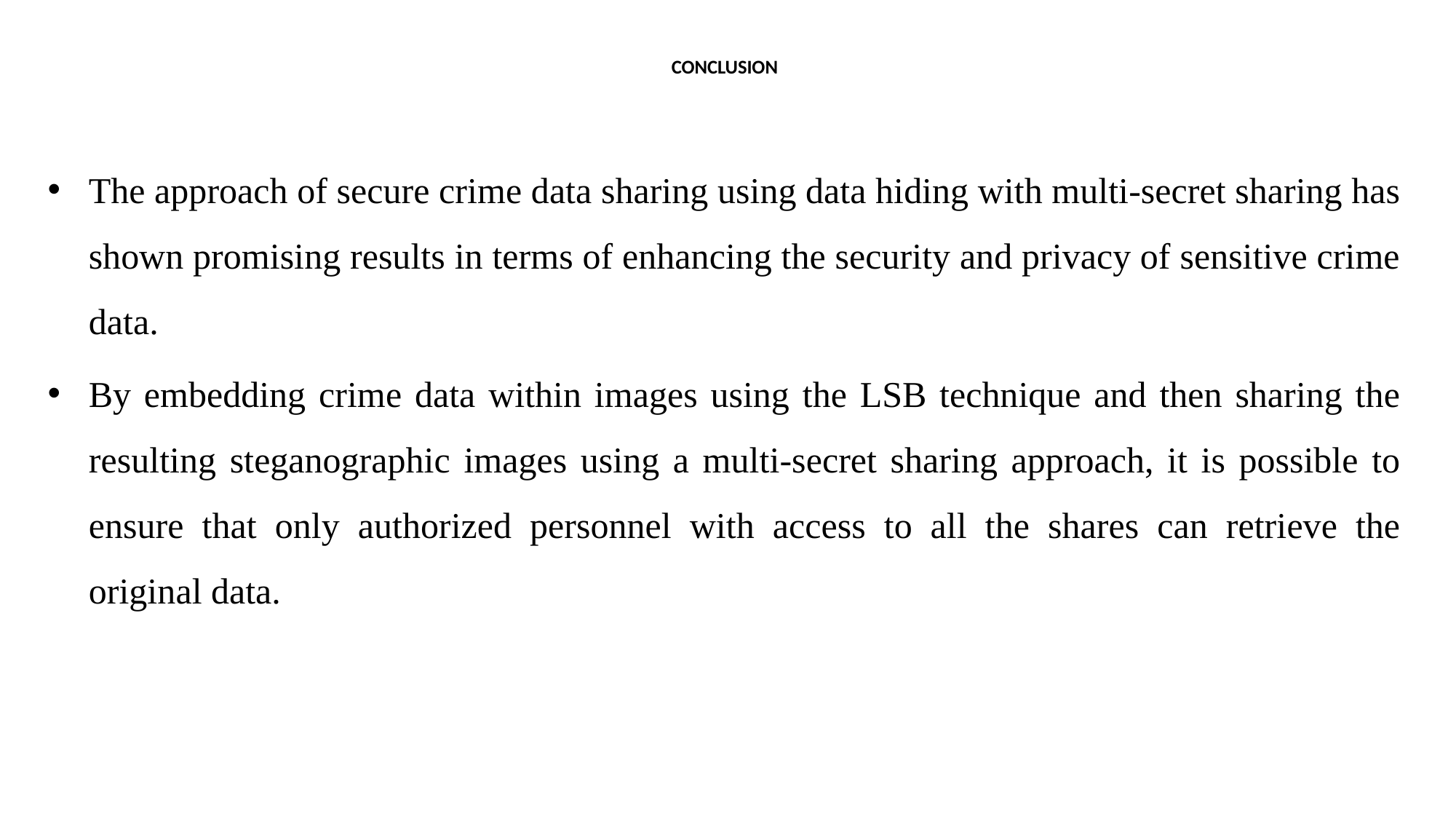

# CONCLUSION
The approach of secure crime data sharing using data hiding with multi-secret sharing has shown promising results in terms of enhancing the security and privacy of sensitive crime data.
By embedding crime data within images using the LSB technique and then sharing the resulting steganographic images using a multi-secret sharing approach, it is possible to ensure that only authorized personnel with access to all the shares can retrieve the original data.